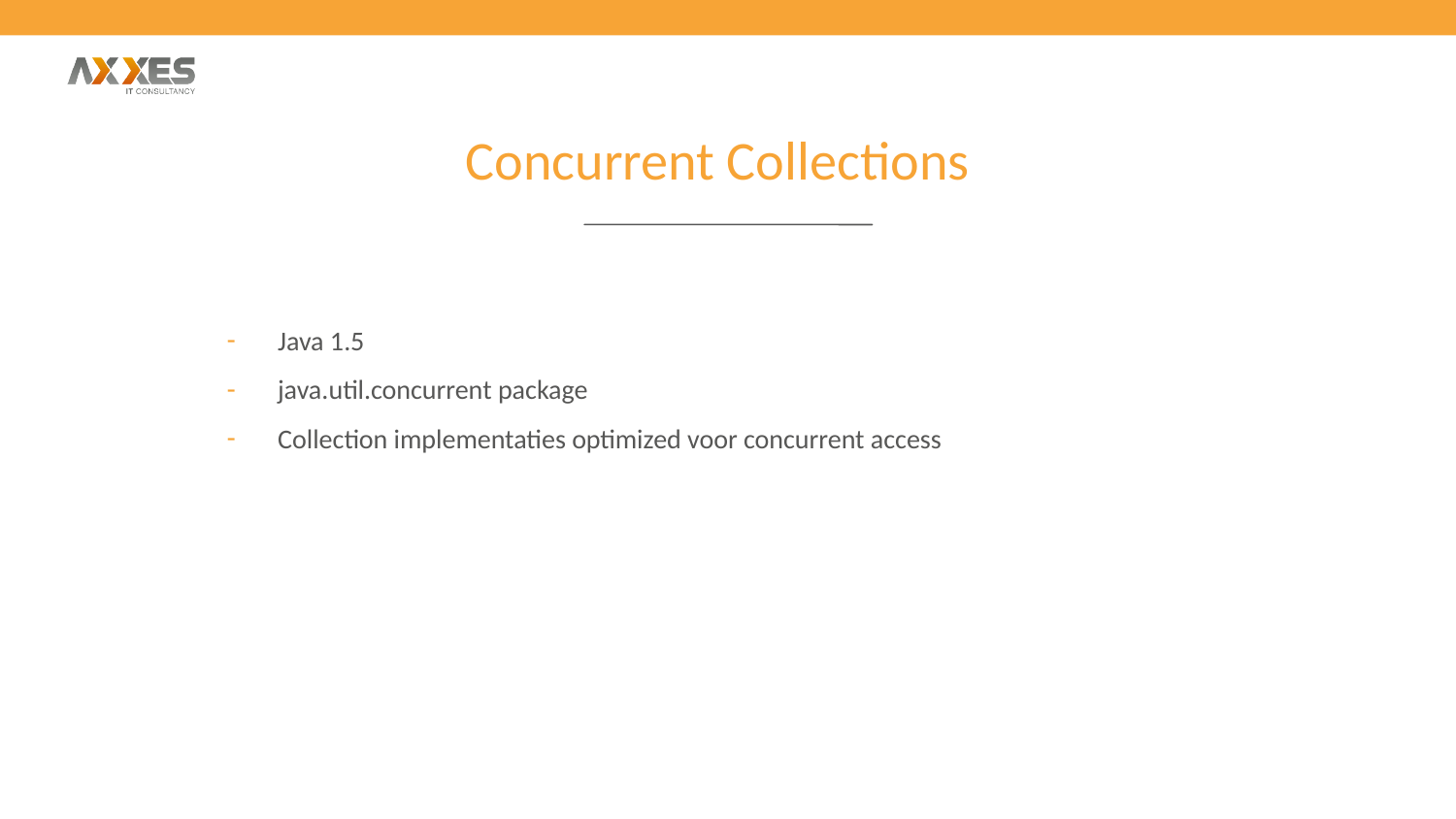

Concurrent Collections
Java 1.5
java.util.concurrent package
Collection implementaties optimized voor concurrent access